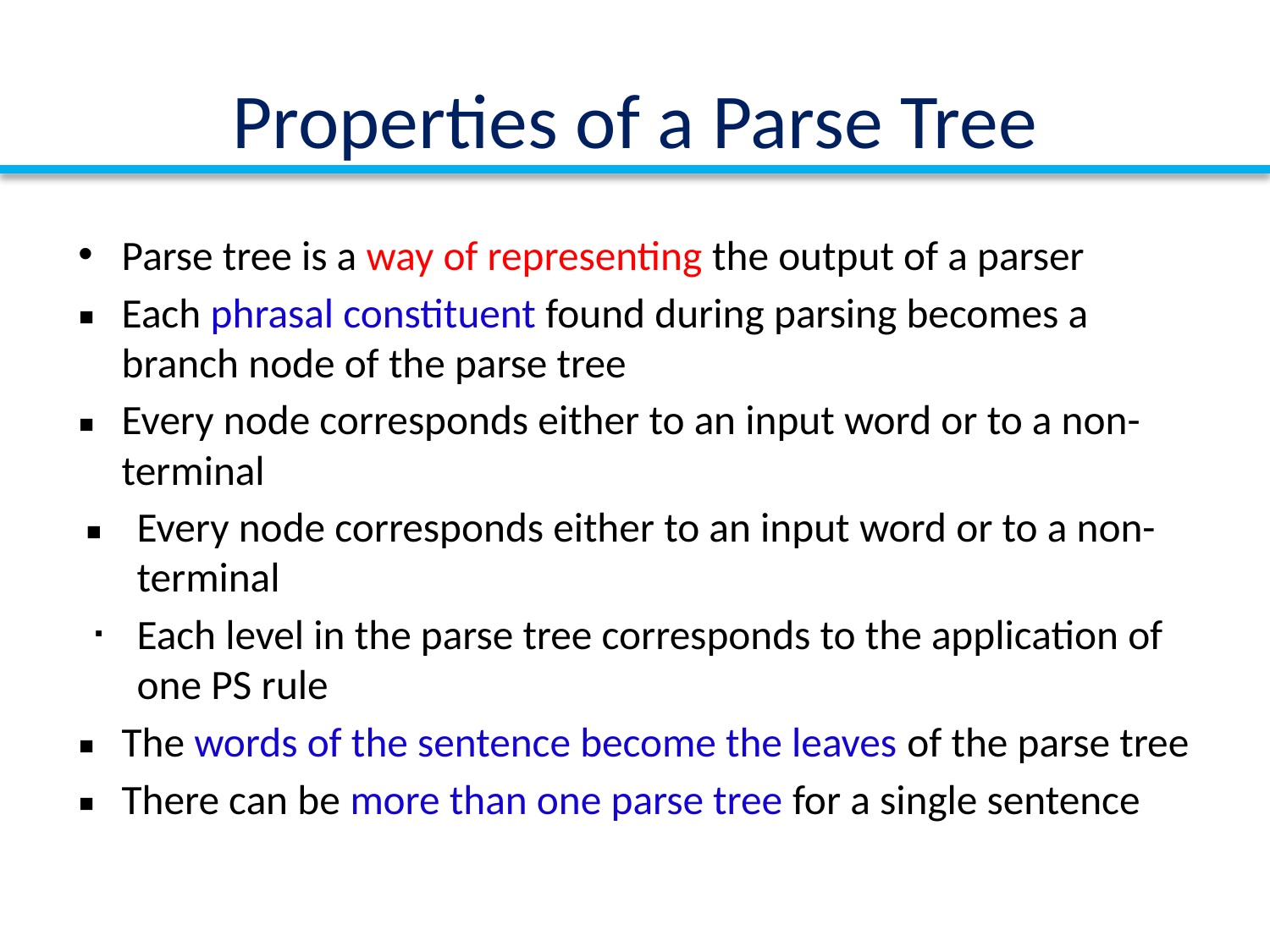

# Properties of a Parse Tree
Parse tree is a way of representing the output of a parser
Each phrasal constituent found during parsing becomes a branch node of the parse tree
Every node corresponds either to an input word or to a non-terminal
Every node corresponds either to an input word or to a non-terminal
Each level in the parse tree corresponds to the application of one PS rule
The words of the sentence become the leaves of the parse tree
There can be more than one parse tree for a single sentence